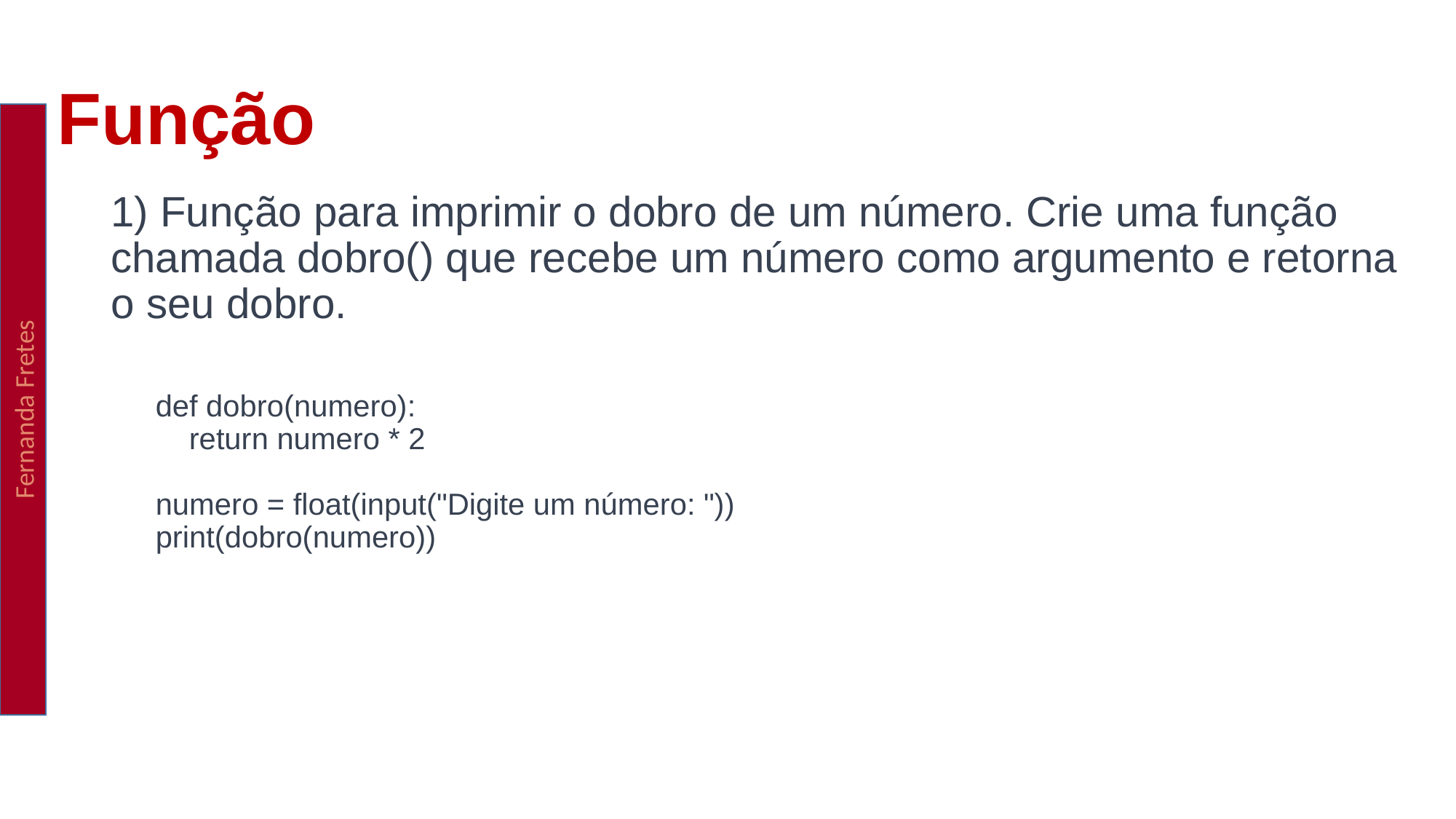

Função

Fernanda Fretes
1) Função para imprimir o dobro de um número. Crie uma função chamada dobro() que recebe um número como argumento e retorna o seu dobro.

def dobro(numero):
    return numero * 2

numero = float(input("Digite um número: "))
print(dobro(numero))